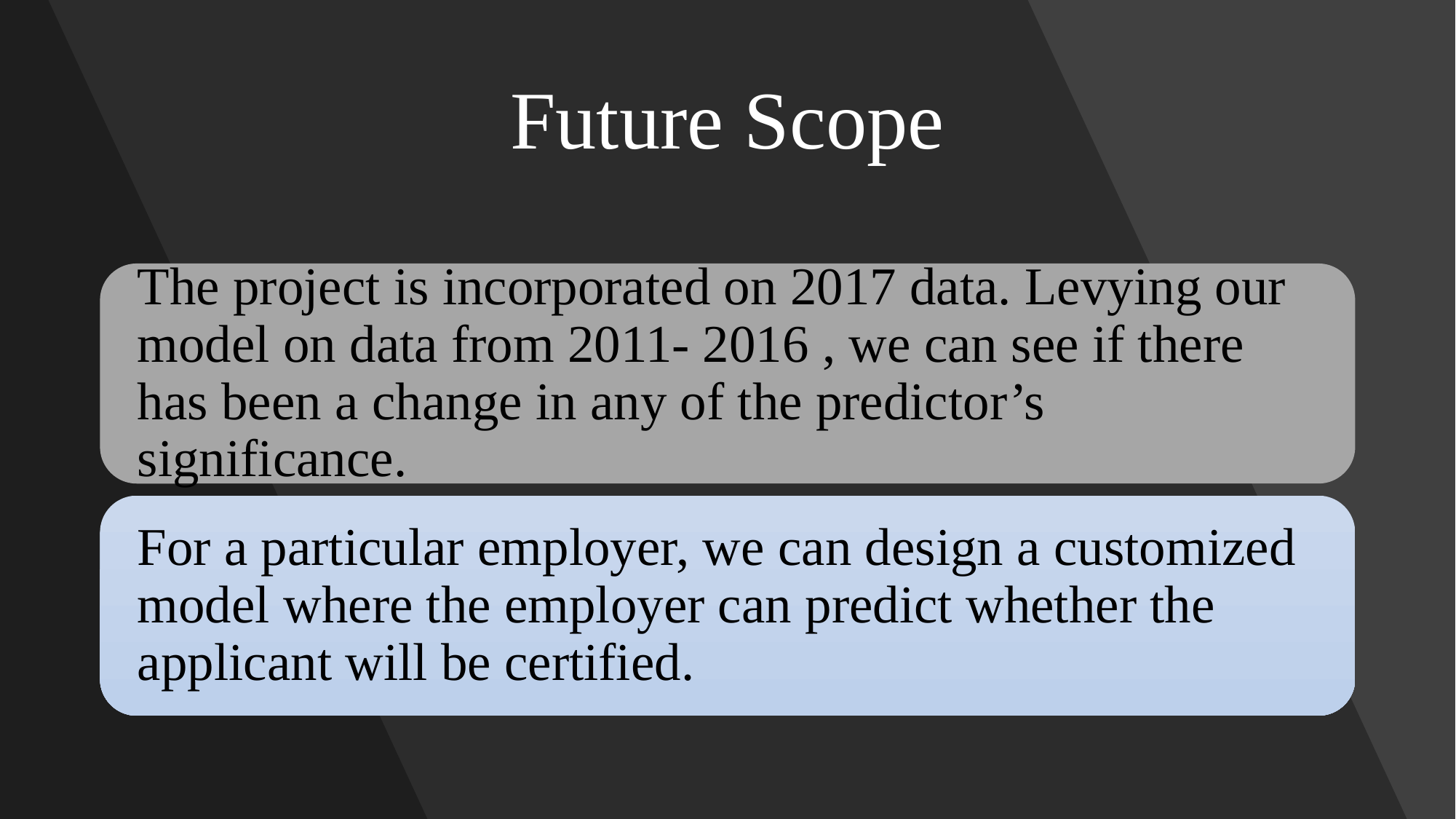

# Future Scope
The project is incorporated on 2017 data. Levying our model on data from 2011- 2016 , we can see if there has been a change in any of the predictor’s significance.
For a particular employer, we can design a customized model where the employer can predict whether the applicant will be certified.